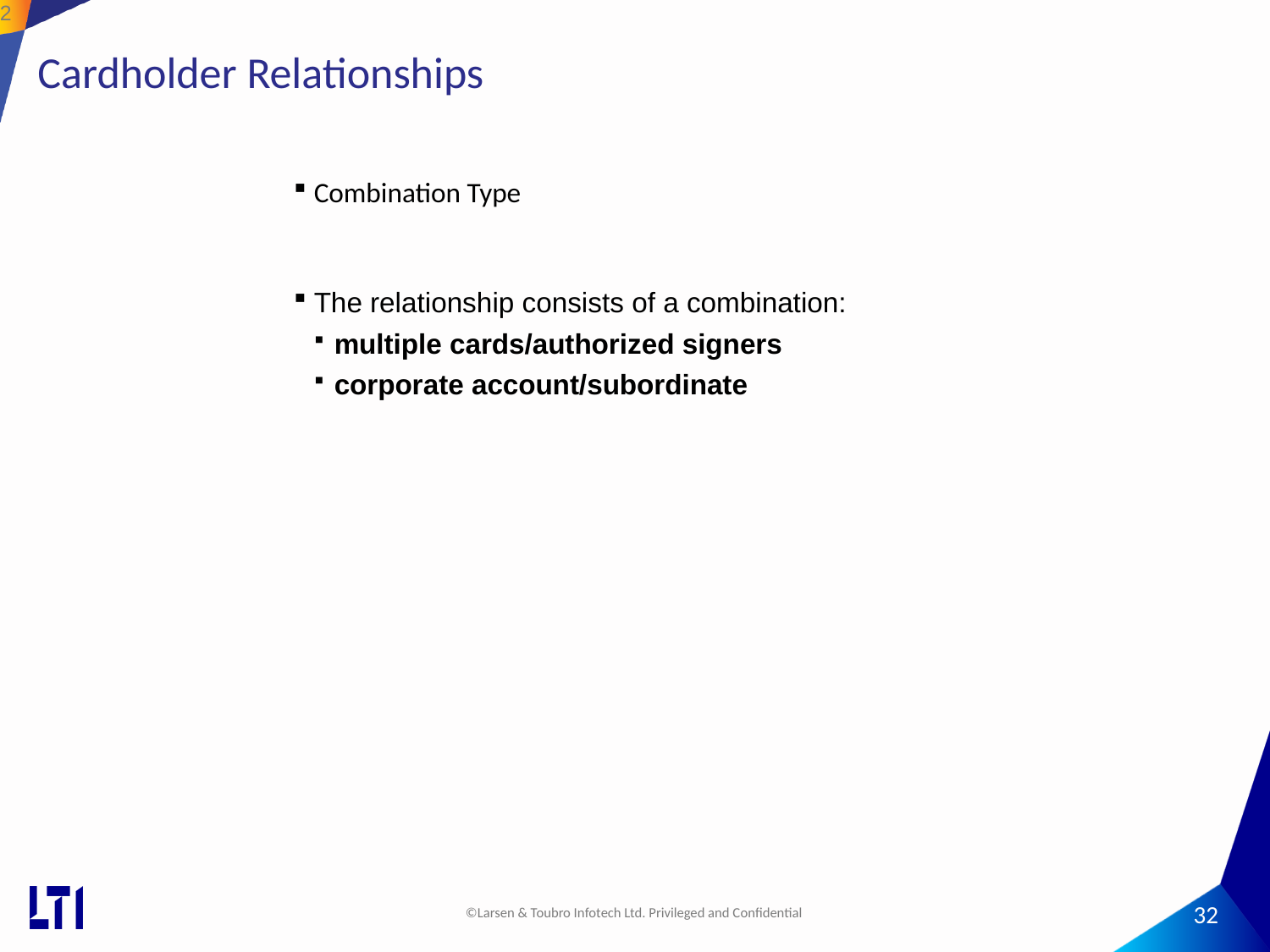

32
# Cardholder Relationships
Combination Type

The relationship consists of a combination:
multiple cards/authorized signers
corporate account/subordinate